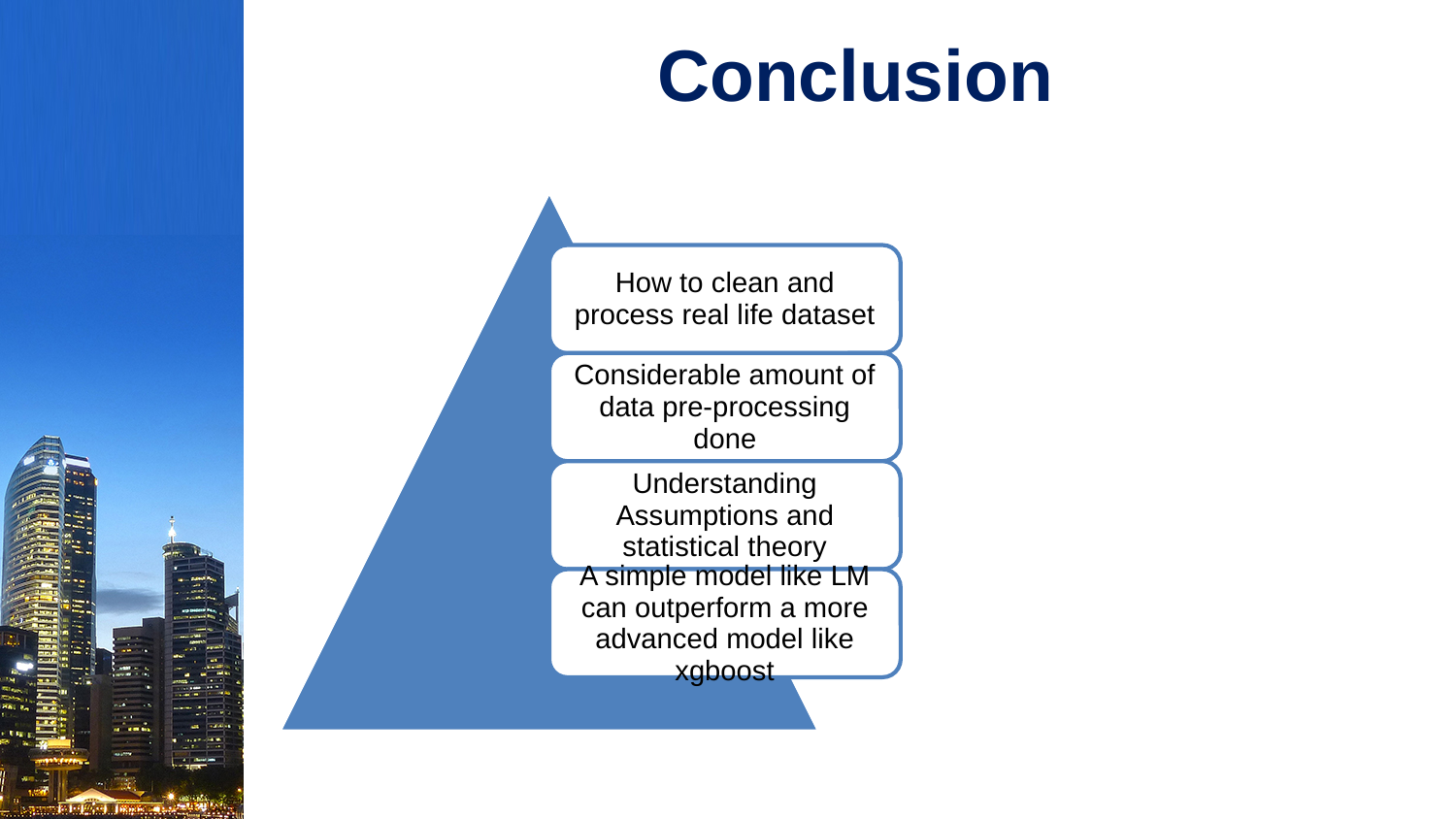

# Conclusion
How to clean and process real life dataset
Considerable amount of data pre-processing done
Understanding Assumptions and statistical theory
A simple model like LM can outperform a more advanced model like xgboost